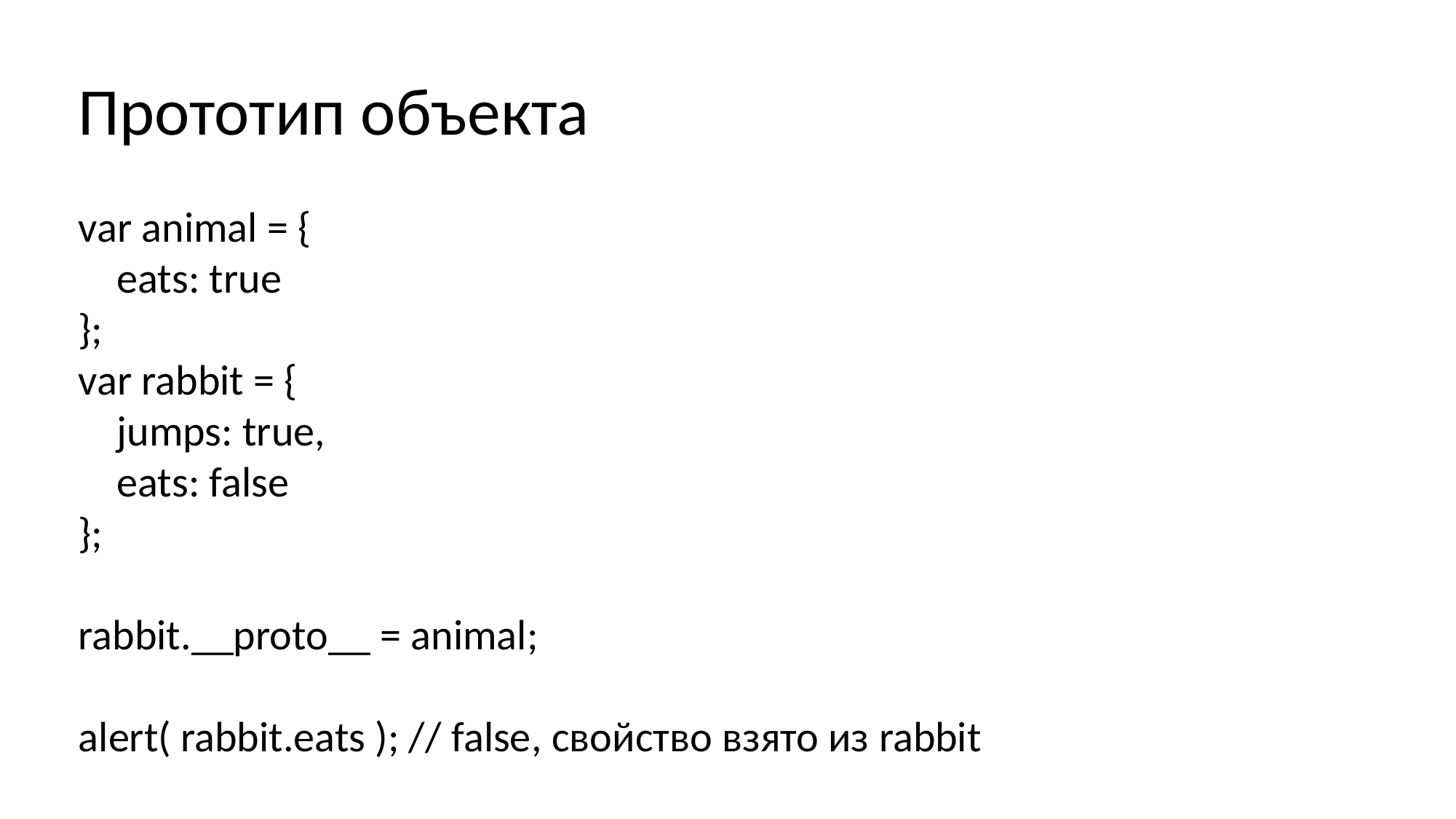

Прототип объекта

var animal = {
    eats: true
};
var rabbit = {
    jumps: true,
    eats: false
};

rabbit.__proto__ = animal;

alert( rabbit.eats ); // false, свойство взято из rabbit